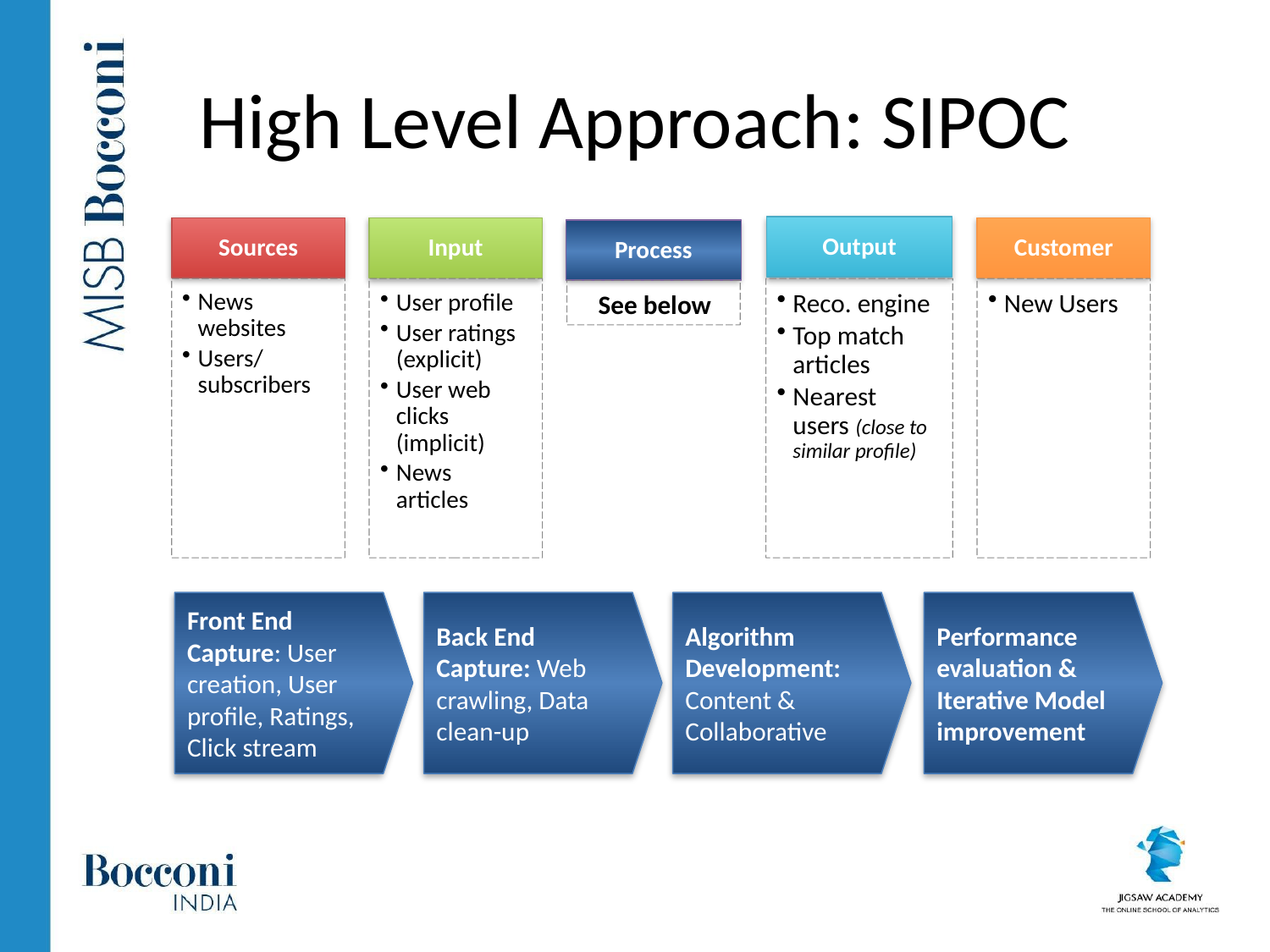

# High Level Approach: SIPOC
Sources
News websites
Users/ subscribers
Input
User profile
User ratings (explicit)
User web clicks (implicit)
News articles
Process
 See below
Output
Reco. engine
Top match articles
Nearest users (close to similar profile)
Customer
New Users
Front End Capture: User creation, User profile, Ratings, Click stream
Back End Capture: Web crawling, Data clean-up
Algorithm Development: Content & Collaborative
Performance evaluation & Iterative Model improvement
8